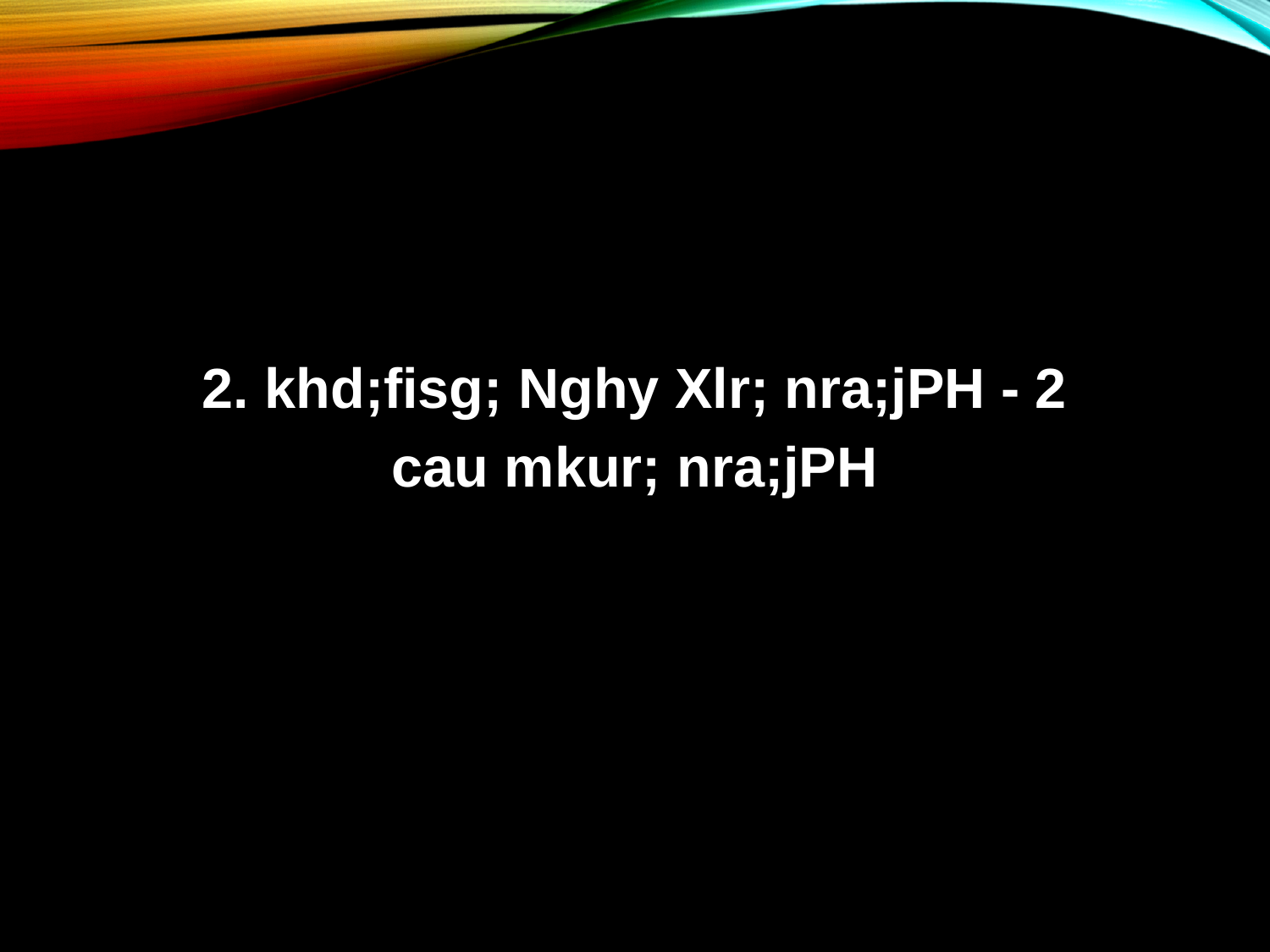

2. khd;fisg; Nghy Xlr; nra;jPH - 2
cau mkur; nra;jPH